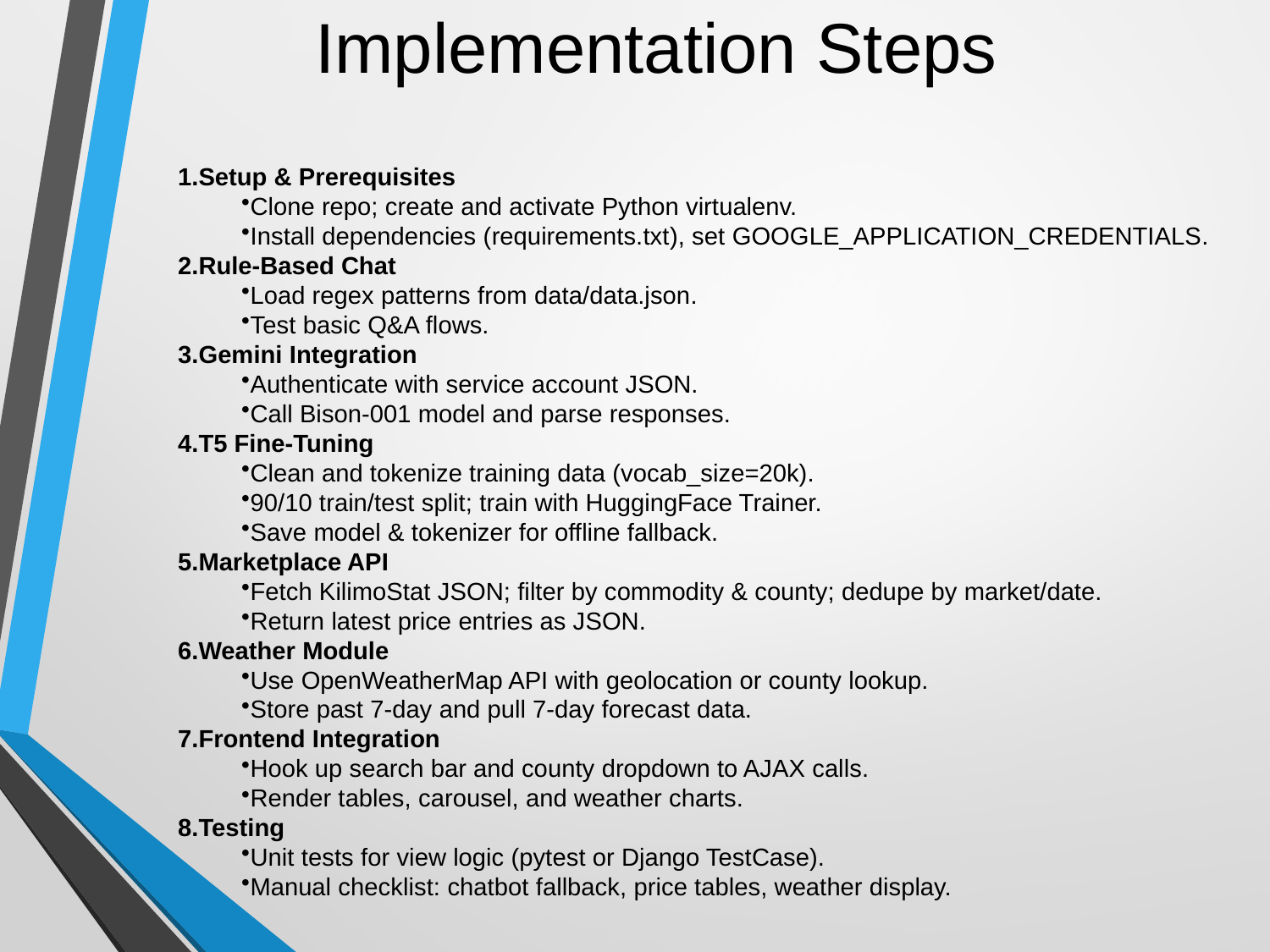

# Implementation Steps

Setup & Prerequisites
Clone repo; create and activate Python virtualenv.
Install dependencies (requirements.txt), set GOOGLE_APPLICATION_CREDENTIALS.
Rule-Based Chat
Load regex patterns from data/data.json.
Test basic Q&A flows.
Gemini Integration
Authenticate with service account JSON.
Call Bison-001 model and parse responses.
T5 Fine-Tuning
Clean and tokenize training data (vocab_size=20k).
90/10 train/test split; train with HuggingFace Trainer.
Save model & tokenizer for offline fallback.
Marketplace API
Fetch KilimoStat JSON; filter by commodity & county; dedupe by market/date.
Return latest price entries as JSON.
Weather Module
Use OpenWeatherMap API with geolocation or county lookup.
Store past 7-day and pull 7-day forecast data.
Frontend Integration
Hook up search bar and county dropdown to AJAX calls.
Render tables, carousel, and weather charts.
Testing
Unit tests for view logic (pytest or Django TestCase).
Manual checklist: chatbot fallback, price tables, weather display.